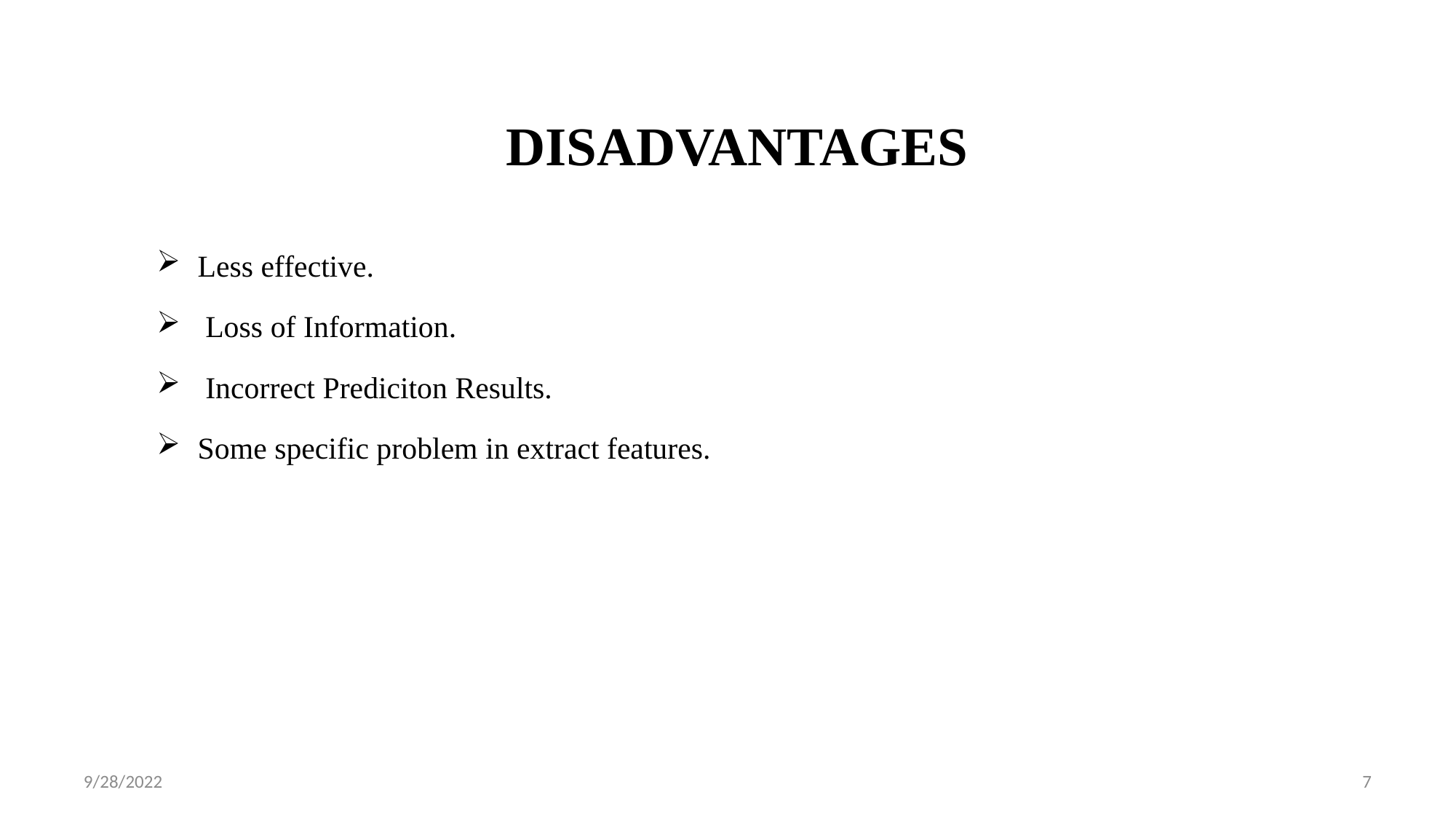

# DISADVANTAGES
Less effective.
 Loss of Information.
 Incorrect Prediciton Results.
Some specific problem in extract features.
9/28/2022
7